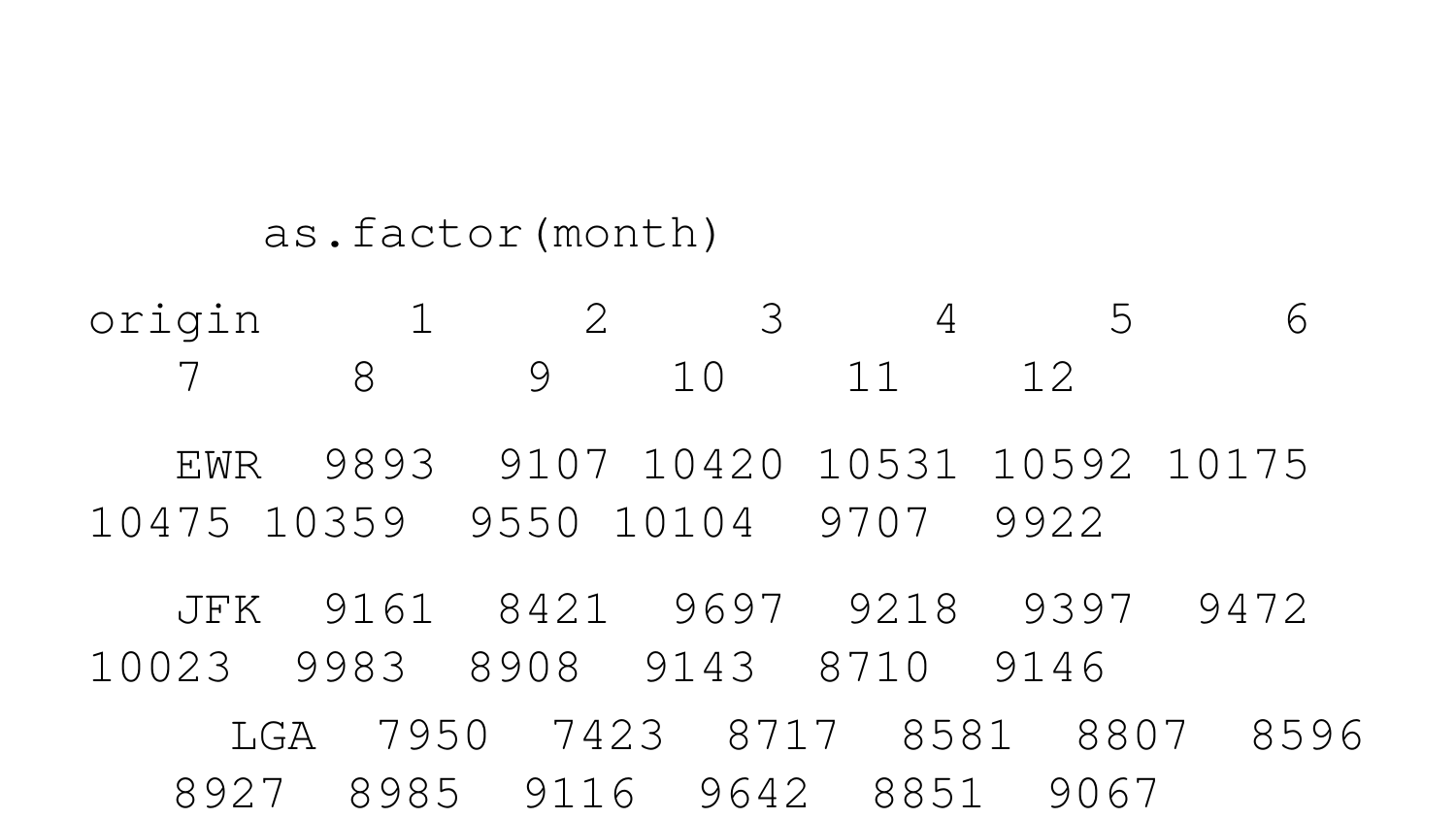

as.factor(month)
origin     1     2     3     4     5     6     7     8     9    10    11    12
   EWR  9893  9107 10420 10531 10592 10175 10475 10359  9550 10104  9707  9922
   JFK  9161  8421  9697  9218  9397  9472 10023  9983  8908  9143  8710  9146
   LGA  7950  7423  8717  8581  8807  8596  8927  8985  9116  9642  8851  9067